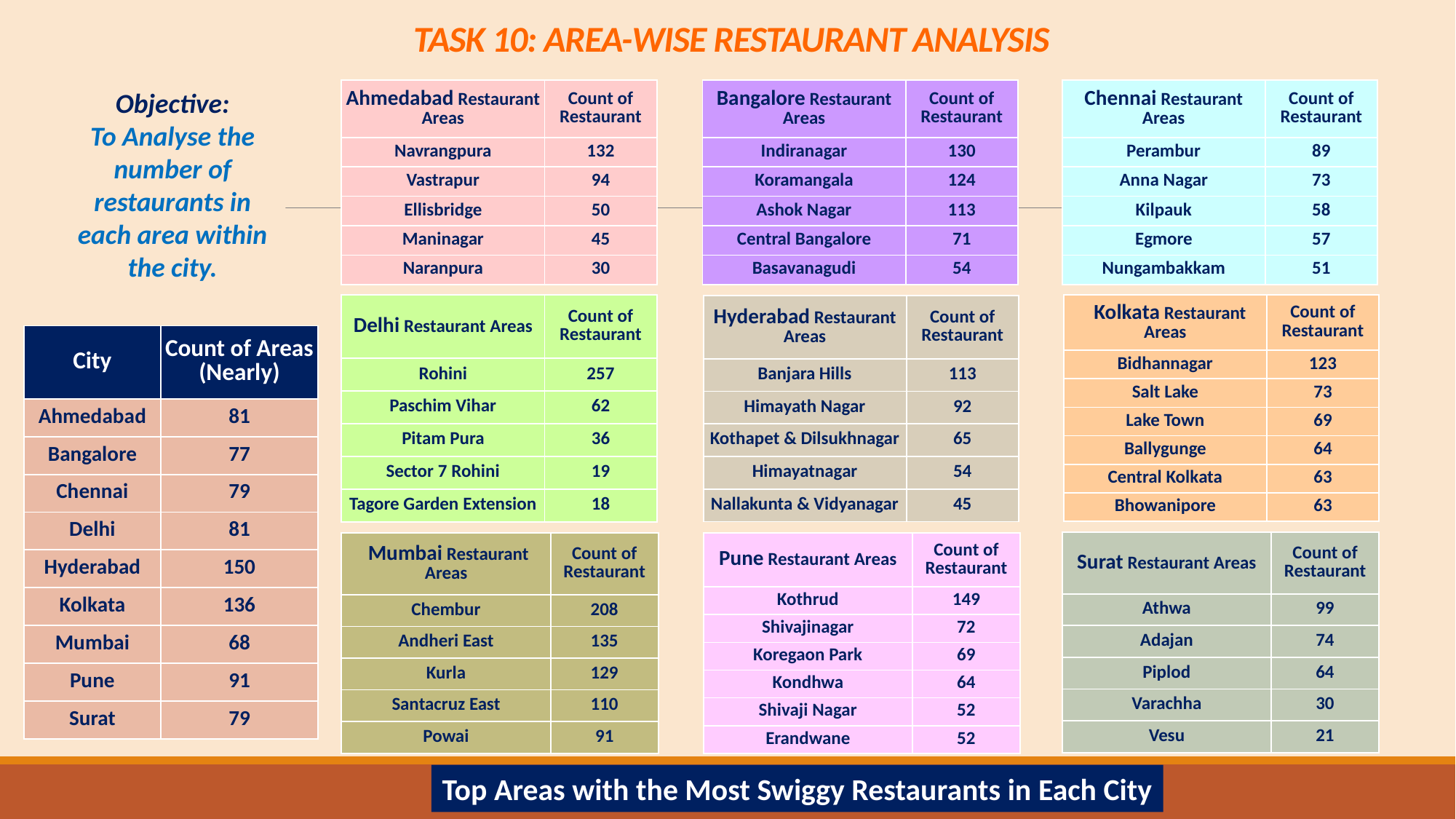

TASK 10: AREA-WISE RESTAURANT ANALYSIS
Objective:
To Analyse the number of restaurants in each area within the city.
| Bangalore Restaurant Areas | Count of Restaurant |
| --- | --- |
| Indiranagar | 130 |
| Koramangala | 124 |
| Ashok Nagar | 113 |
| Central Bangalore | 71 |
| Basavanagudi | 54 |
| Chennai Restaurant Areas | Count of Restaurant |
| --- | --- |
| Perambur | 89 |
| Anna Nagar | 73 |
| Kilpauk | 58 |
| Egmore | 57 |
| Nungambakkam | 51 |
| Ahmedabad Restaurant Areas | Count of Restaurant |
| --- | --- |
| Navrangpura | 132 |
| Vastrapur | 94 |
| Ellisbridge | 50 |
| Maninagar | 45 |
| Naranpura | 30 |
| Delhi Restaurant Areas | Count of Restaurant |
| --- | --- |
| Rohini | 257 |
| Paschim Vihar | 62 |
| Pitam Pura | 36 |
| Sector 7 Rohini | 19 |
| Tagore Garden Extension | 18 |
| Kolkata Restaurant Areas | Count of Restaurant |
| --- | --- |
| Bidhannagar | 123 |
| Salt Lake | 73 |
| Lake Town | 69 |
| Ballygunge | 64 |
| Central Kolkata | 63 |
| Bhowanipore | 63 |
| Hyderabad Restaurant Areas | Count of Restaurant |
| --- | --- |
| Banjara Hills | 113 |
| Himayath Nagar | 92 |
| Kothapet & Dilsukhnagar | 65 |
| Himayatnagar | 54 |
| Nallakunta & Vidyanagar | 45 |
| City | Count of Areas (Nearly) |
| --- | --- |
| Ahmedabad | 81 |
| Bangalore | 77 |
| Chennai | 79 |
| Delhi | 81 |
| Hyderabad | 150 |
| Kolkata | 136 |
| Mumbai | 68 |
| Pune | 91 |
| Surat | 79 |
| Surat Restaurant Areas | Count of Restaurant |
| --- | --- |
| Athwa | 99 |
| Adajan | 74 |
| Piplod | 64 |
| Varachha | 30 |
| Vesu | 21 |
| Pune Restaurant Areas | Count of Restaurant |
| --- | --- |
| Kothrud | 149 |
| Shivajinagar | 72 |
| Koregaon Park | 69 |
| Kondhwa | 64 |
| Shivaji Nagar | 52 |
| Erandwane | 52 |
| Mumbai Restaurant Areas | Count of Restaurant |
| --- | --- |
| Chembur | 208 |
| Andheri East | 135 |
| Kurla | 129 |
| Santacruz East | 110 |
| Powai | 91 |
Top Areas with the Most Swiggy Restaurants in Each City